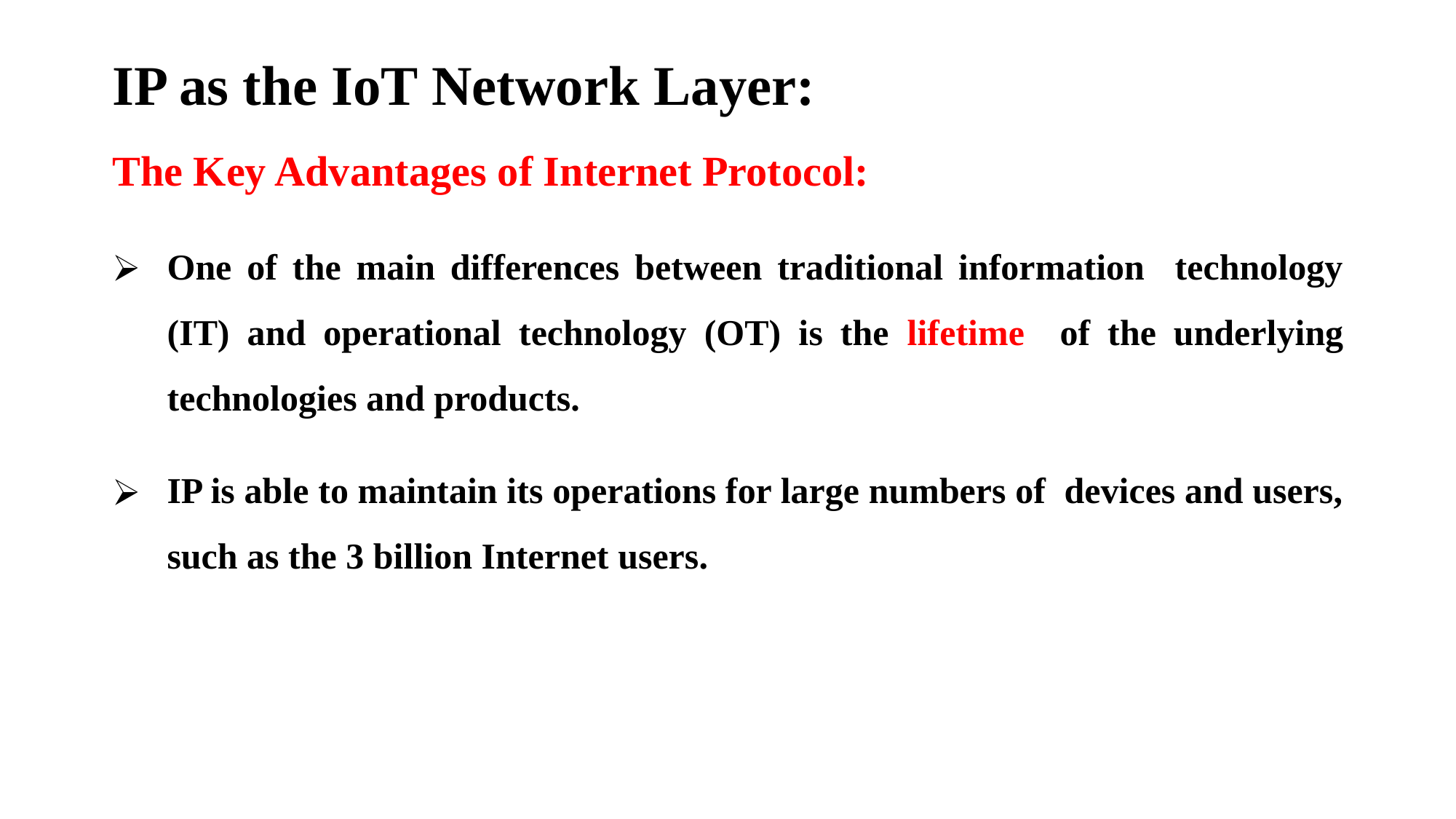

# IP as the IoT Network Layer:
The Key Advantages of Internet Protocol:
One of the main differences between traditional information  technology (IT) and operational technology (OT) is the lifetime  of the underlying technologies and products.
IP is able to maintain its operations for large numbers of  devices and users, such as the 3 billion Internet users.